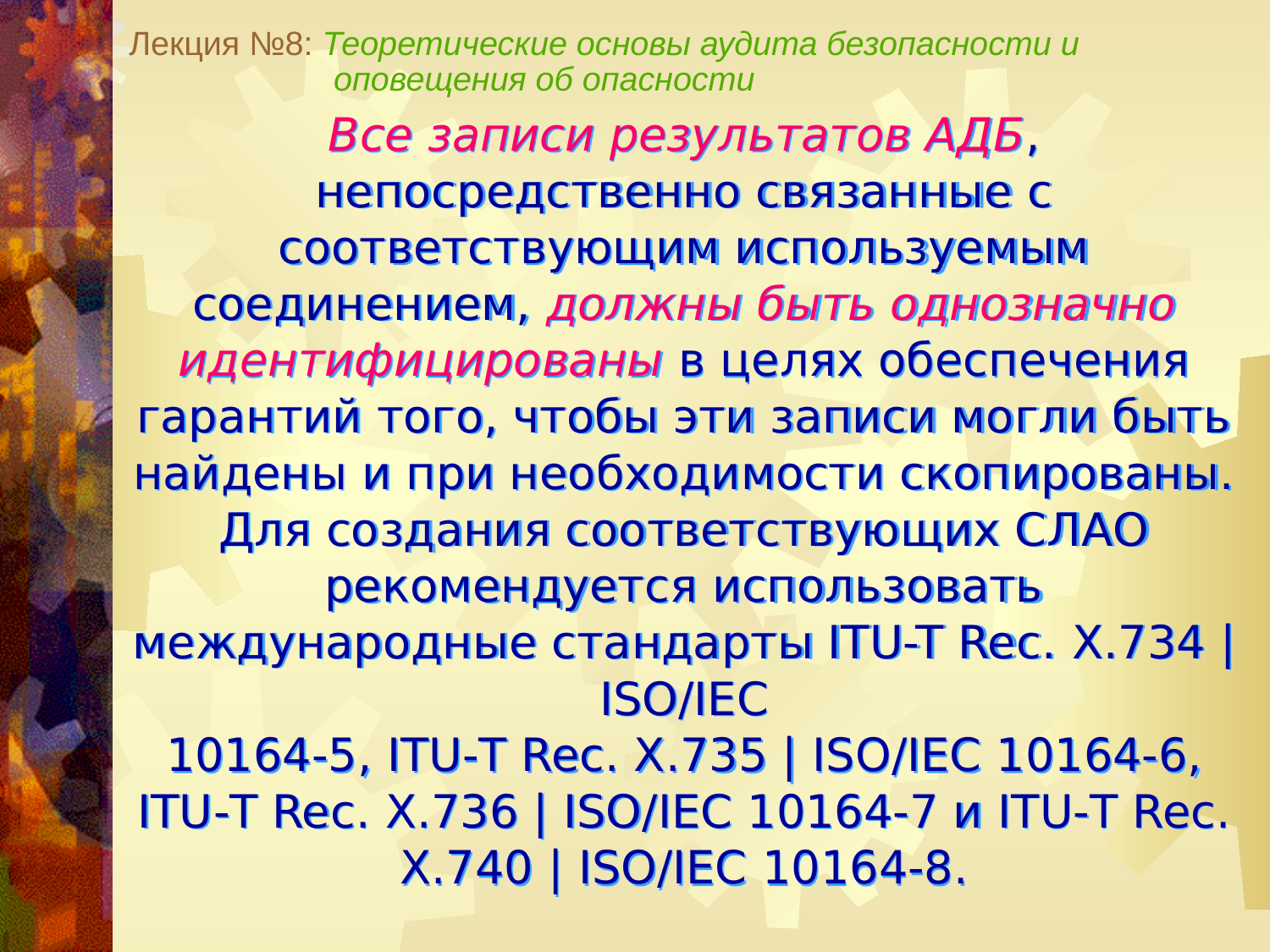

Лекция №8: Теоретические основы аудита безопасности и
                        оповещения об опасности
Все записи результатов АДБ, непосредственно связанные с соответствующим используемым соединением, должны быть однозначно идентифицированы в целях обеспечения гарантий того, чтобы эти записи могли быть найдены и при необходимости скопированы.
Для создания соответствующих СЛАО рекомендуется использовать международные стандарты ITU-T Rec. X.734 | ISO/IEC
10164-5, ITU-T Rec. X.735 | ISO/IEC 10164-6, ITU-T Rec. X.736 | ISO/IEC 10164-7 и ITU-T Rec. X.740 | ISO/IEC 10164-8.